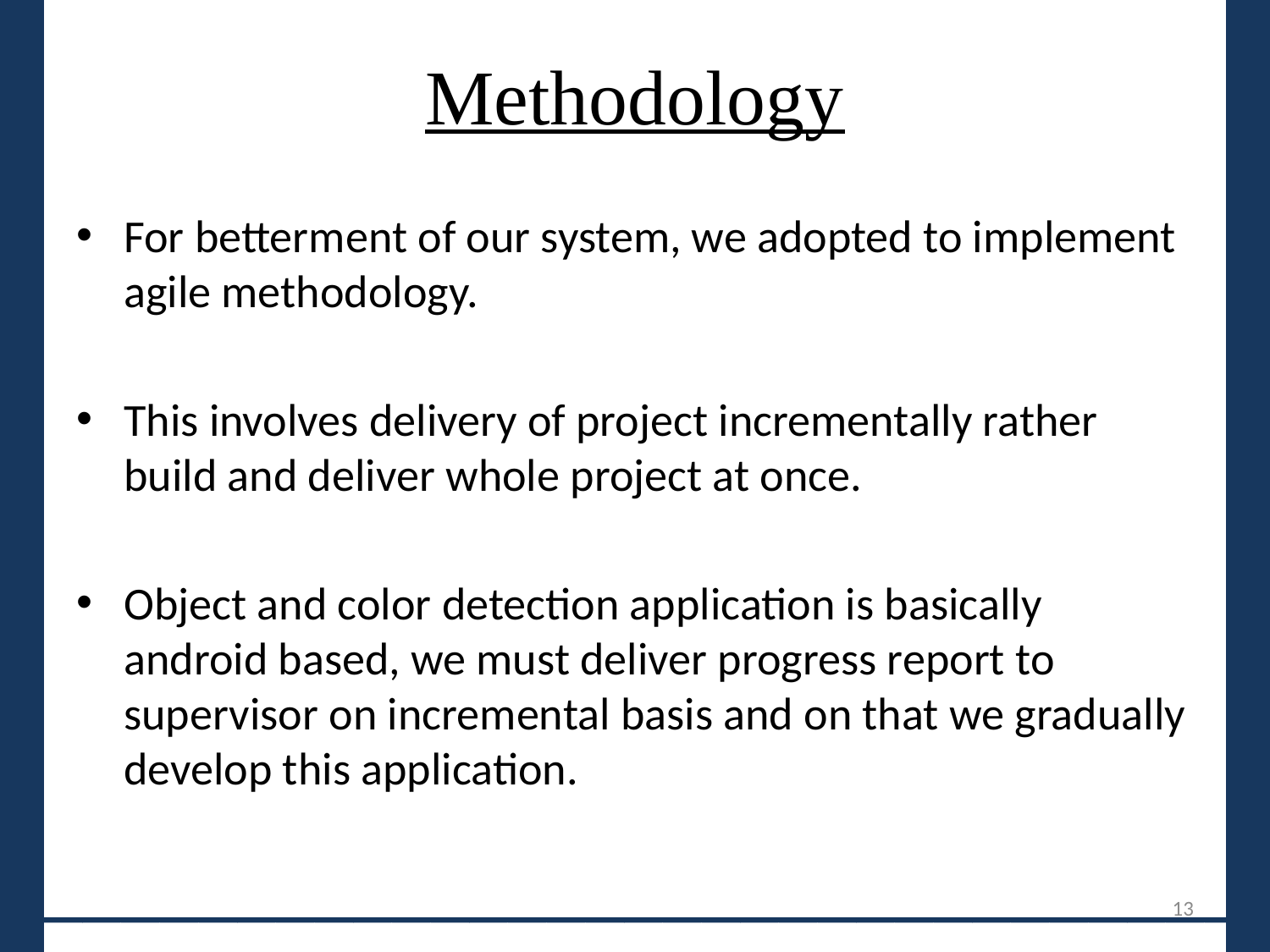

# Methodology
For betterment of our system, we adopted to implement agile methodology.

This involves delivery of project incrementally rather build and deliver whole project at once.

Object and color detection application is basically android based, we must deliver progress report to supervisor on incremental basis and on that we gradually develop this application.

_______________________________
13